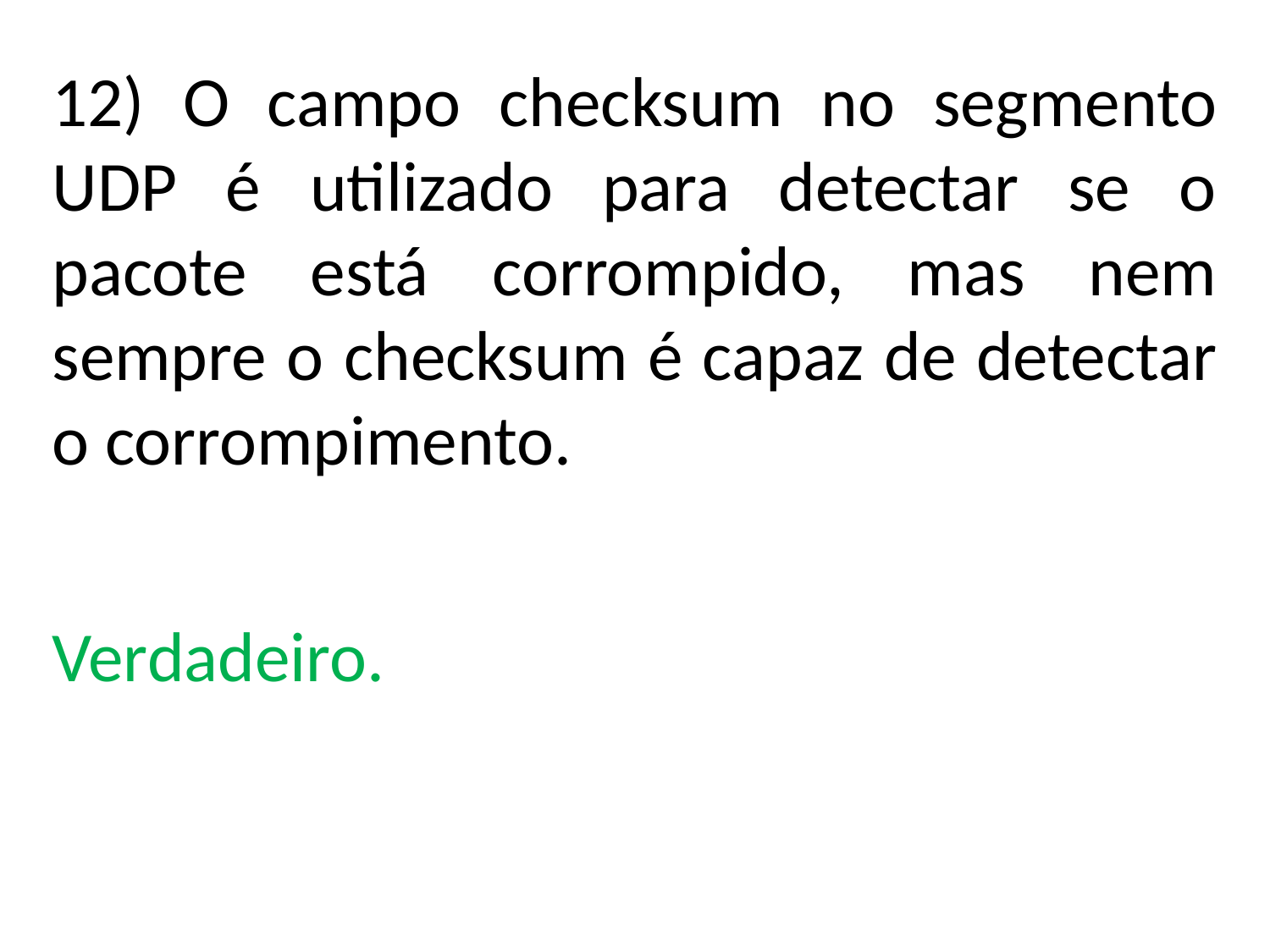

12) O campo checksum no segmento UDP é utilizado para detectar se o pacote está corrompido, mas nem sempre o checksum é capaz de detectar o corrompimento.
Verdadeiro.